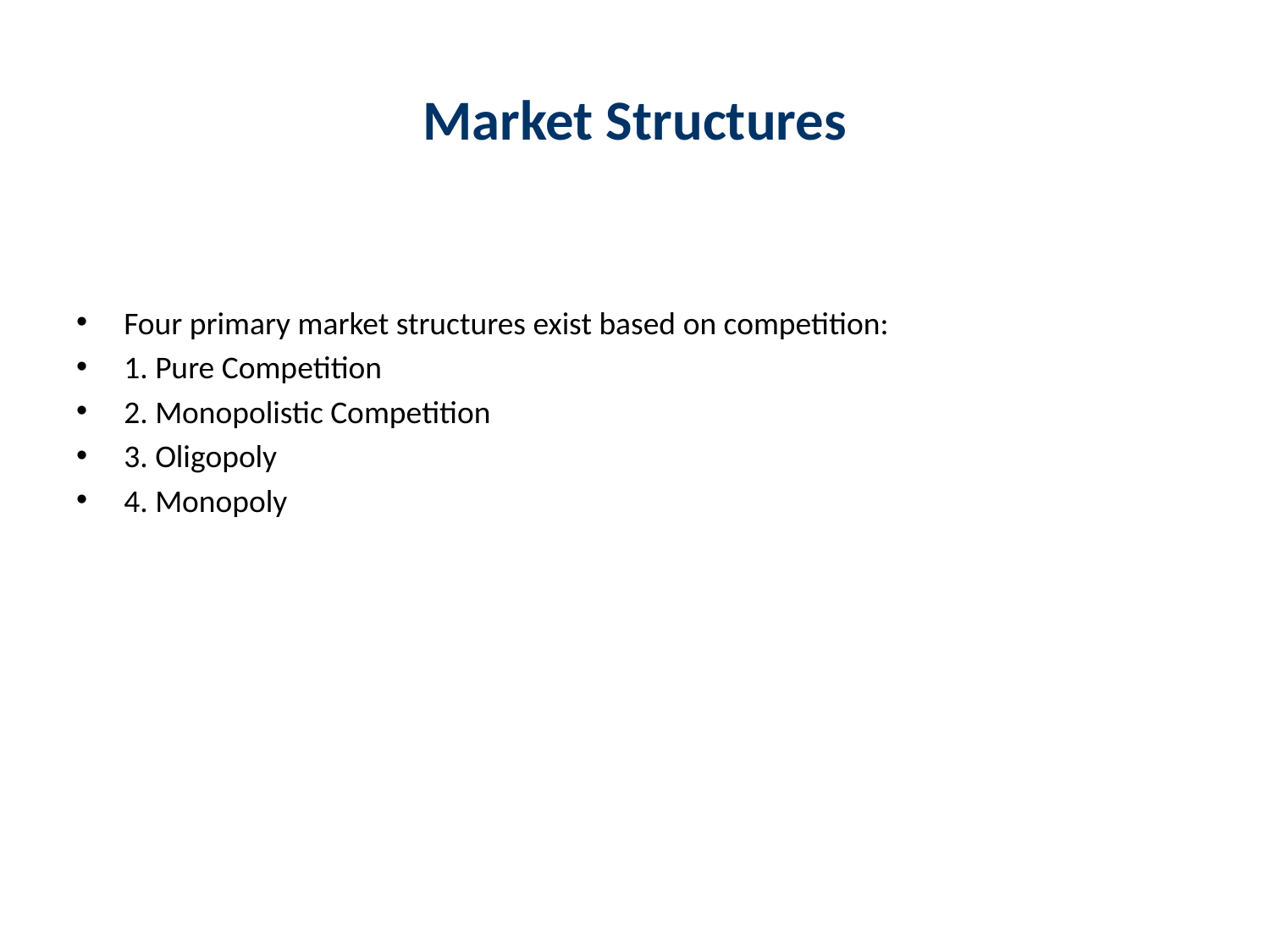

# Market Structures

Four primary market structures exist based on competition:
1. Pure Competition
2. Monopolistic Competition
3. Oligopoly
4. Monopoly